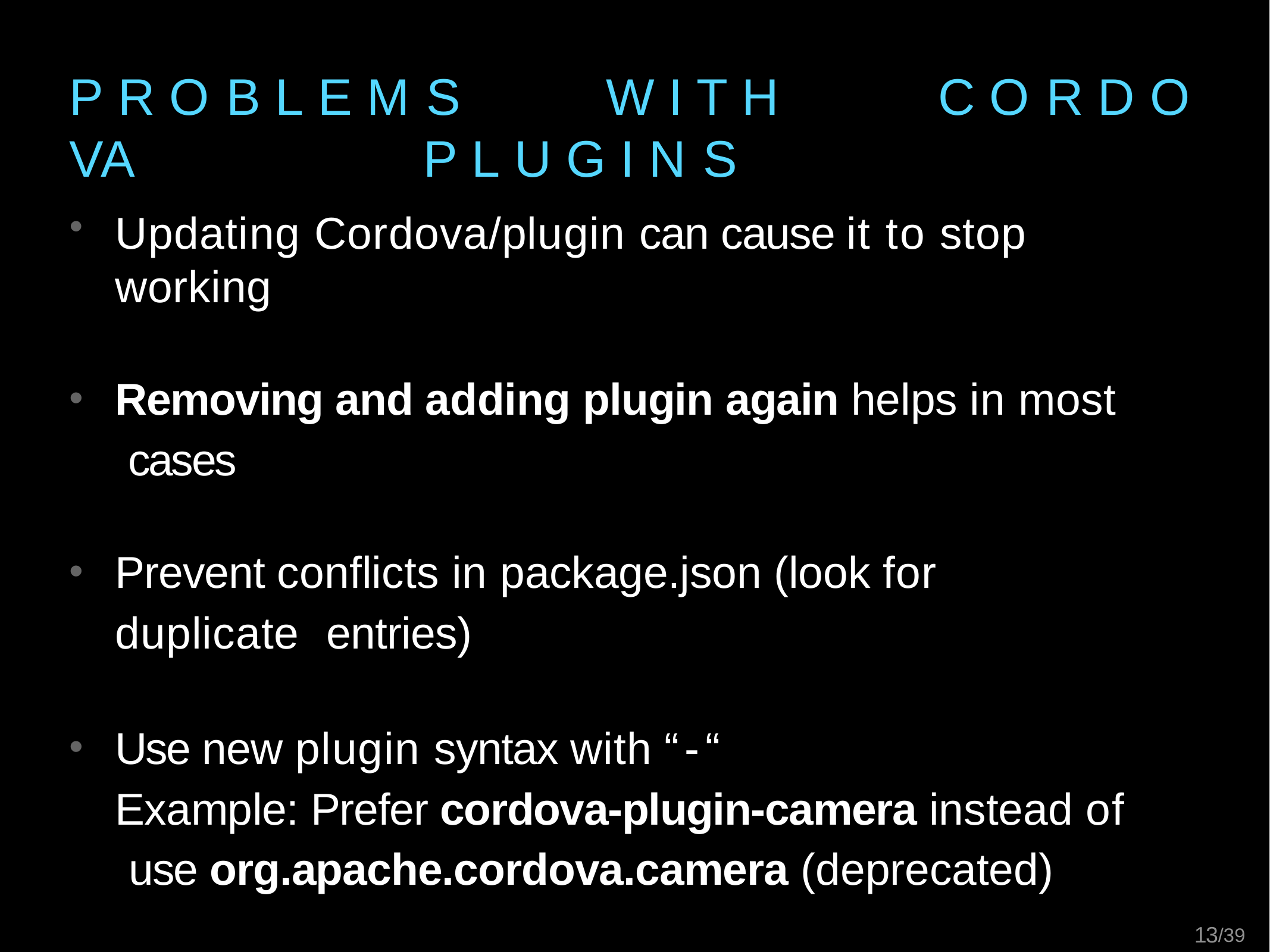

# P R O B L E M S	W I T H	C O R D O VA	P L U G I N S
Updating Cordova/plugin can cause it to stop working
Removing and adding plugin again helps in most  cases
Prevent conflicts in package.json (look for duplicate  entries)

Use new plugin syntax with “-“
Example: Prefer cordova-plugin-camera instead of  use org.apache.cordova.camera (deprecated)
13/39